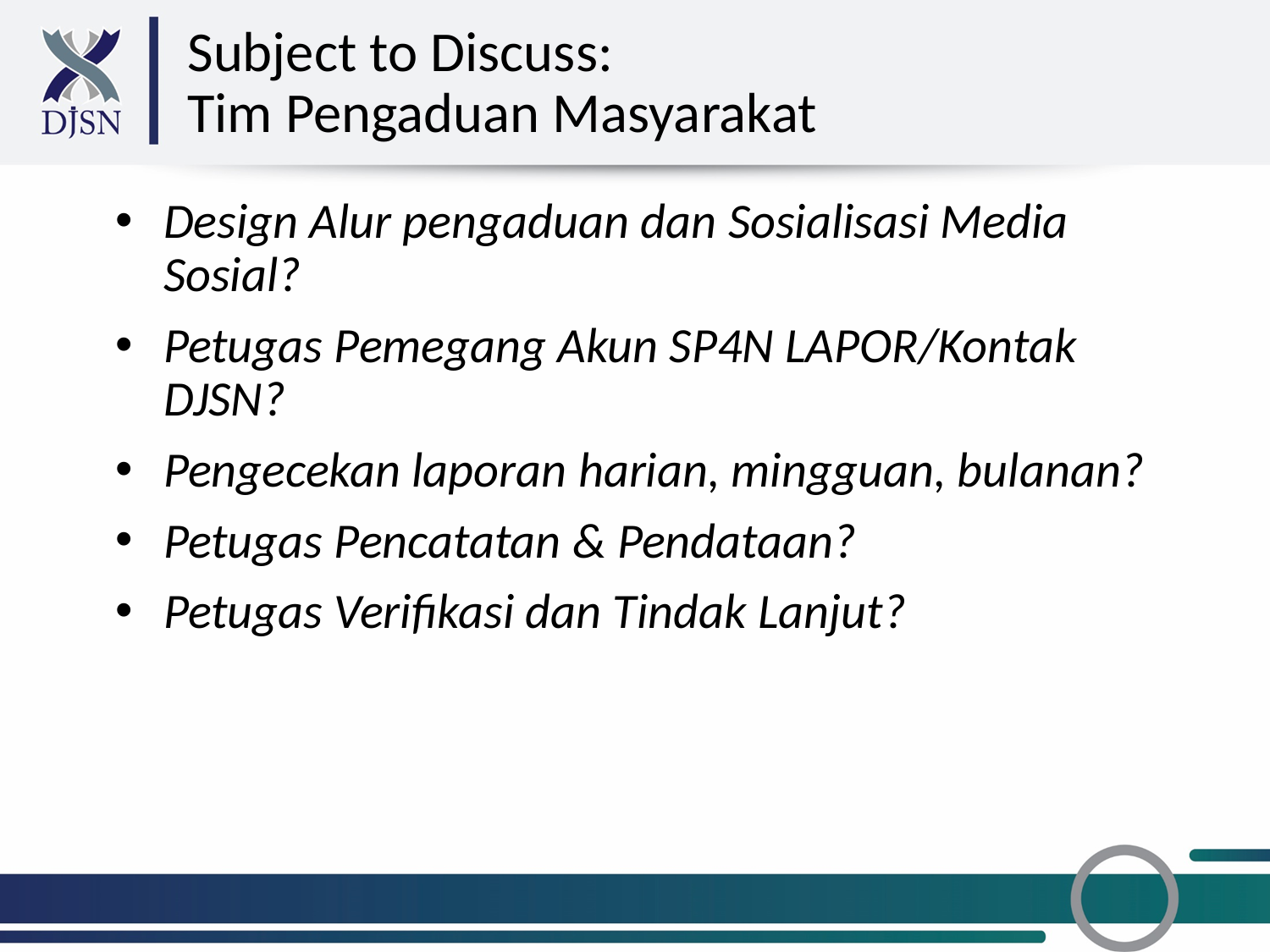

# Subject to Discuss: Tim Pengaduan Masyarakat
Design Alur pengaduan dan Sosialisasi Media Sosial?
Petugas Pemegang Akun SP4N LAPOR/Kontak DJSN?
Pengecekan laporan harian, mingguan, bulanan?
Petugas Pencatatan & Pendataan?
Petugas Verifikasi dan Tindak Lanjut?